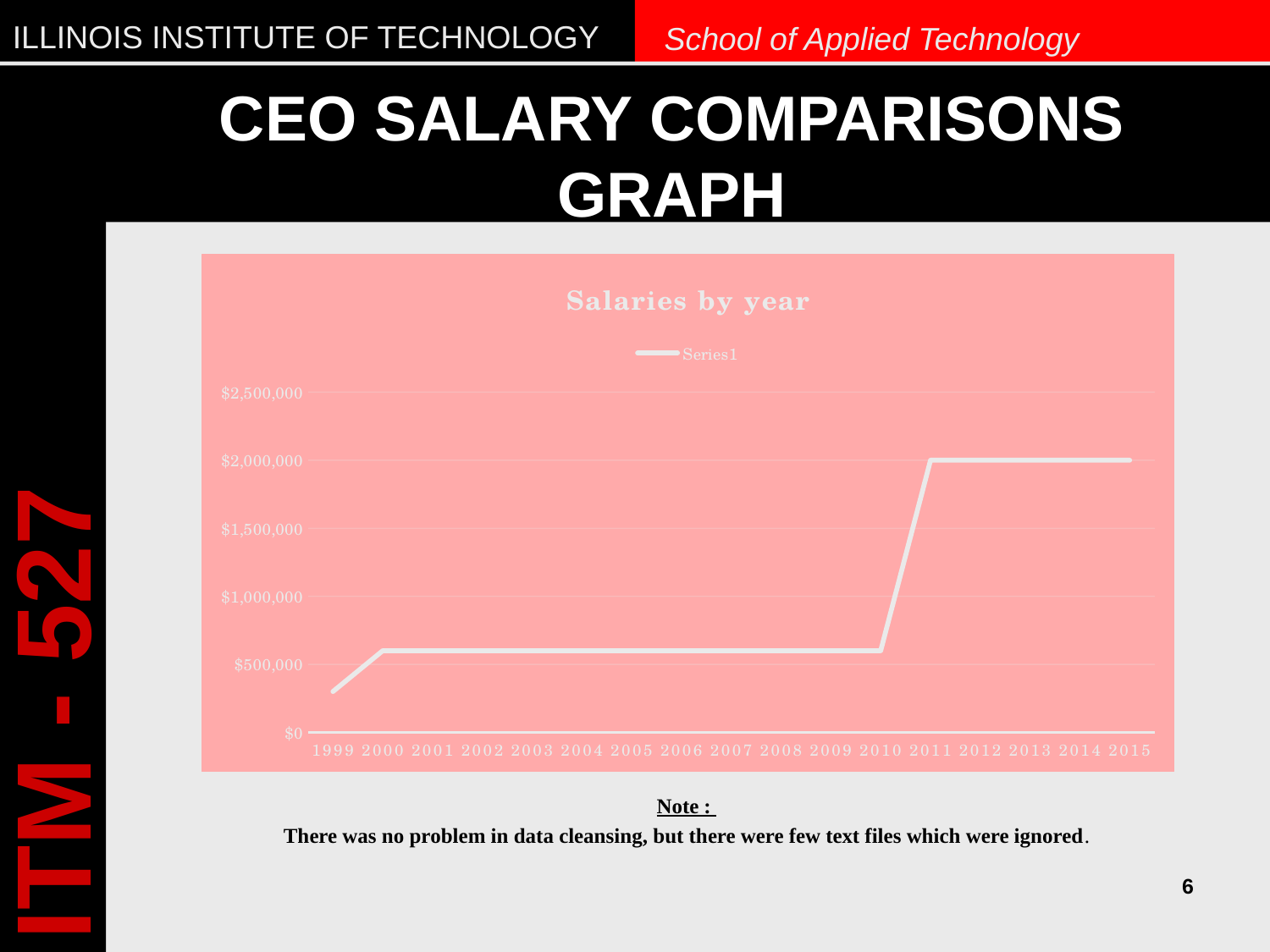

# CEO SALARY COMPARISONS GRAPH

Note :
There was no problem in data cleansing, but there were few text files which were ignored.

### Chart: Salaries by year

| Category |  |
|---|---|
| 1999 | 300000.0 |
| 2000 | 600000.0 |
| 2001 | 600000.0 |
| 2002 | 600000.0 |
| 2003 | 600000.0 |
| 2004 | 600000.0 |
| 2005 | 600000.0 |
| 2006 | 600000.0 |
| 2007 | 600000.0 |
| 2008 | 600000.0 |
| 2009 | 600000.0 |
| 2010 | 600000.0 |
| 2011 | 2000000.0 |
| 2012 | 2000000.0 |
| 2013 | 2000000.0 |
| 2014 | 2000000.0 |
| 2015 | 2000000.0 |
6